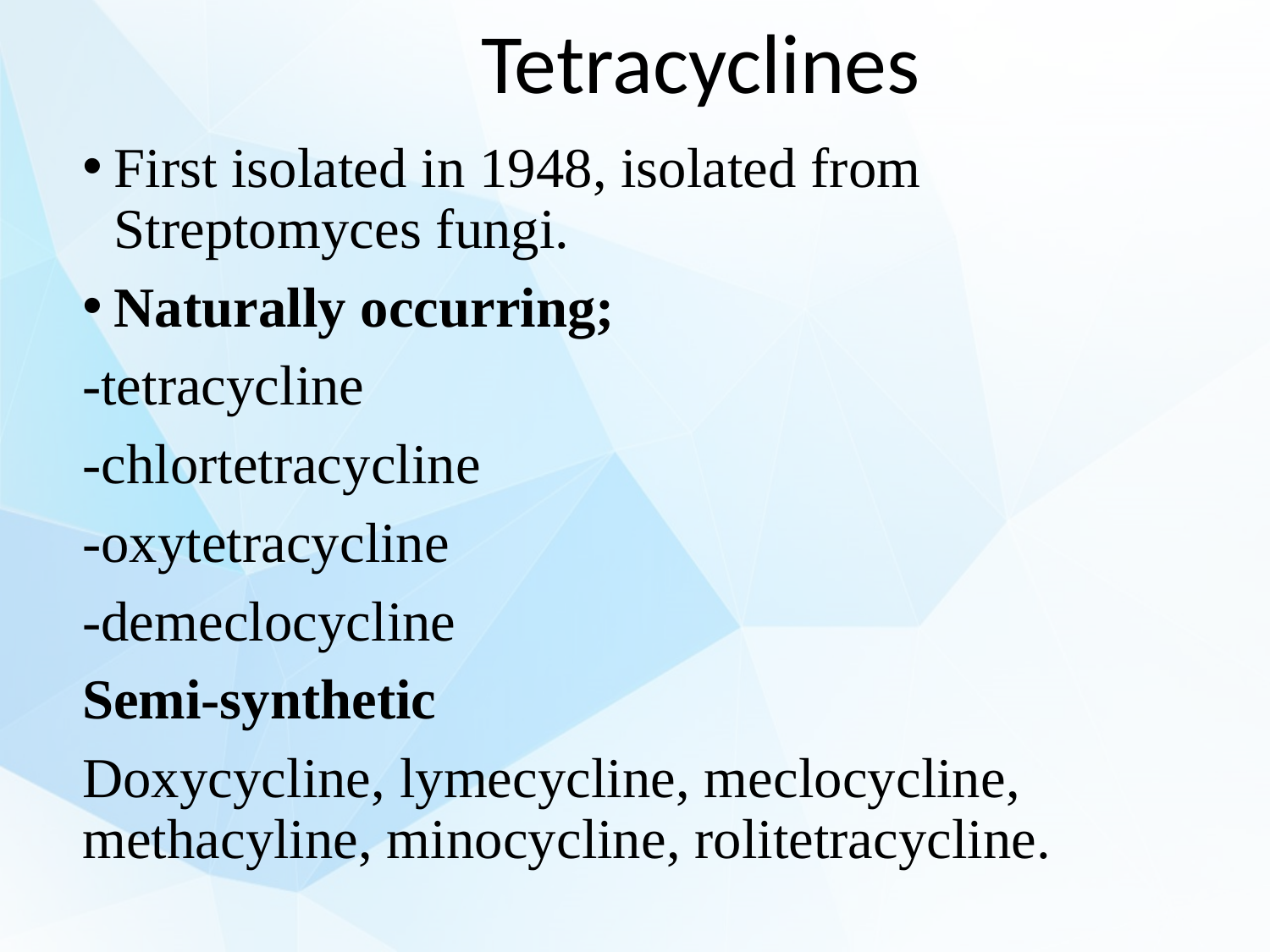

# Tetracyclines
First isolated in 1948, isolated from Streptomyces fungi.
Naturally occurring;
-tetracycline
-chlortetracycline
-oxytetracycline
-demeclocycline
Semi-synthetic
Doxycycline, lymecycline, meclocycline, methacyline, minocycline, rolitetracycline.